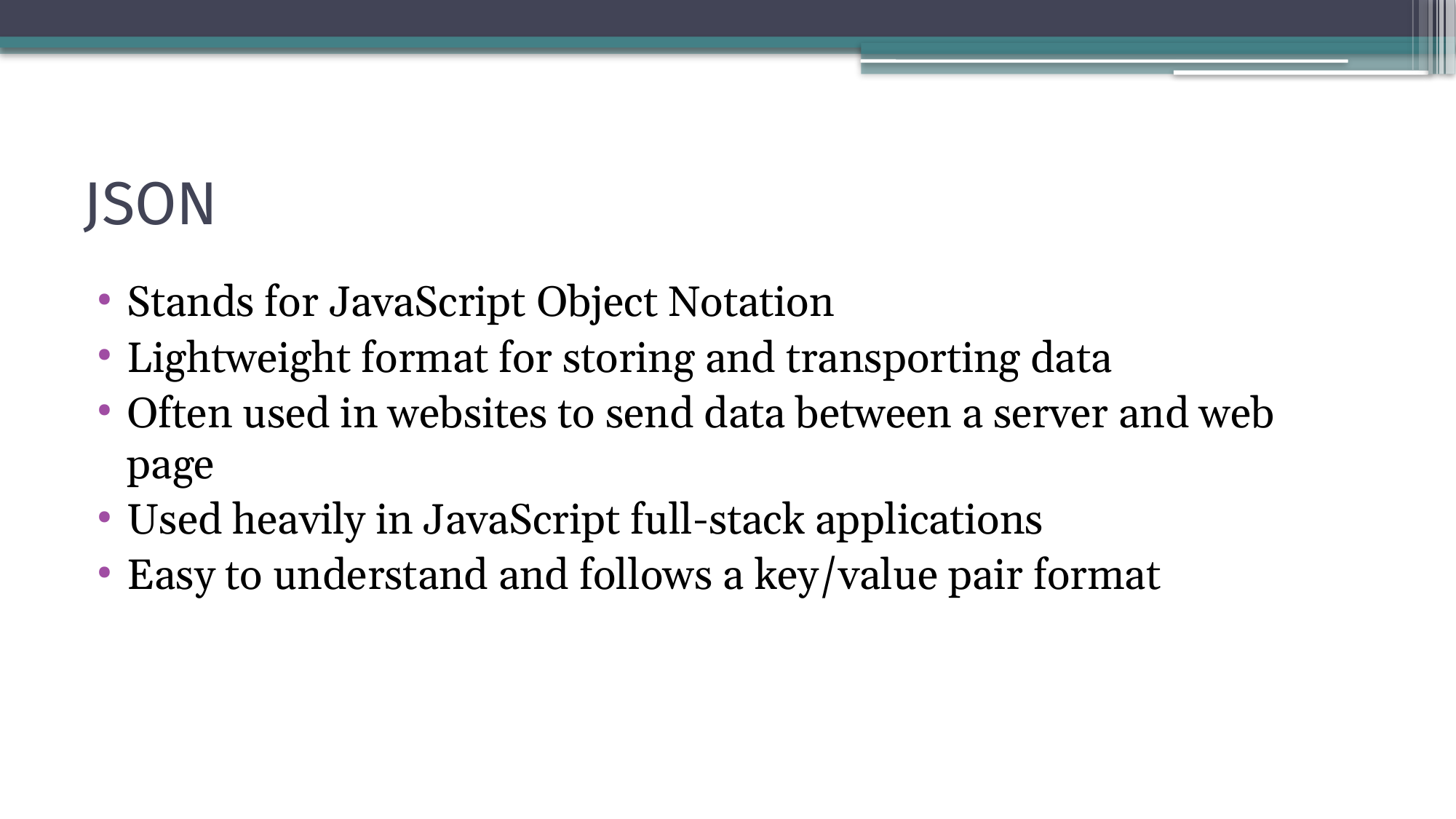

# JSON
Stands for JavaScript Object Notation
Lightweight format for storing and transporting data
Often used in websites to send data between a server and web page
Used heavily in JavaScript full-stack applications
Easy to understand and follows a key/value pair format